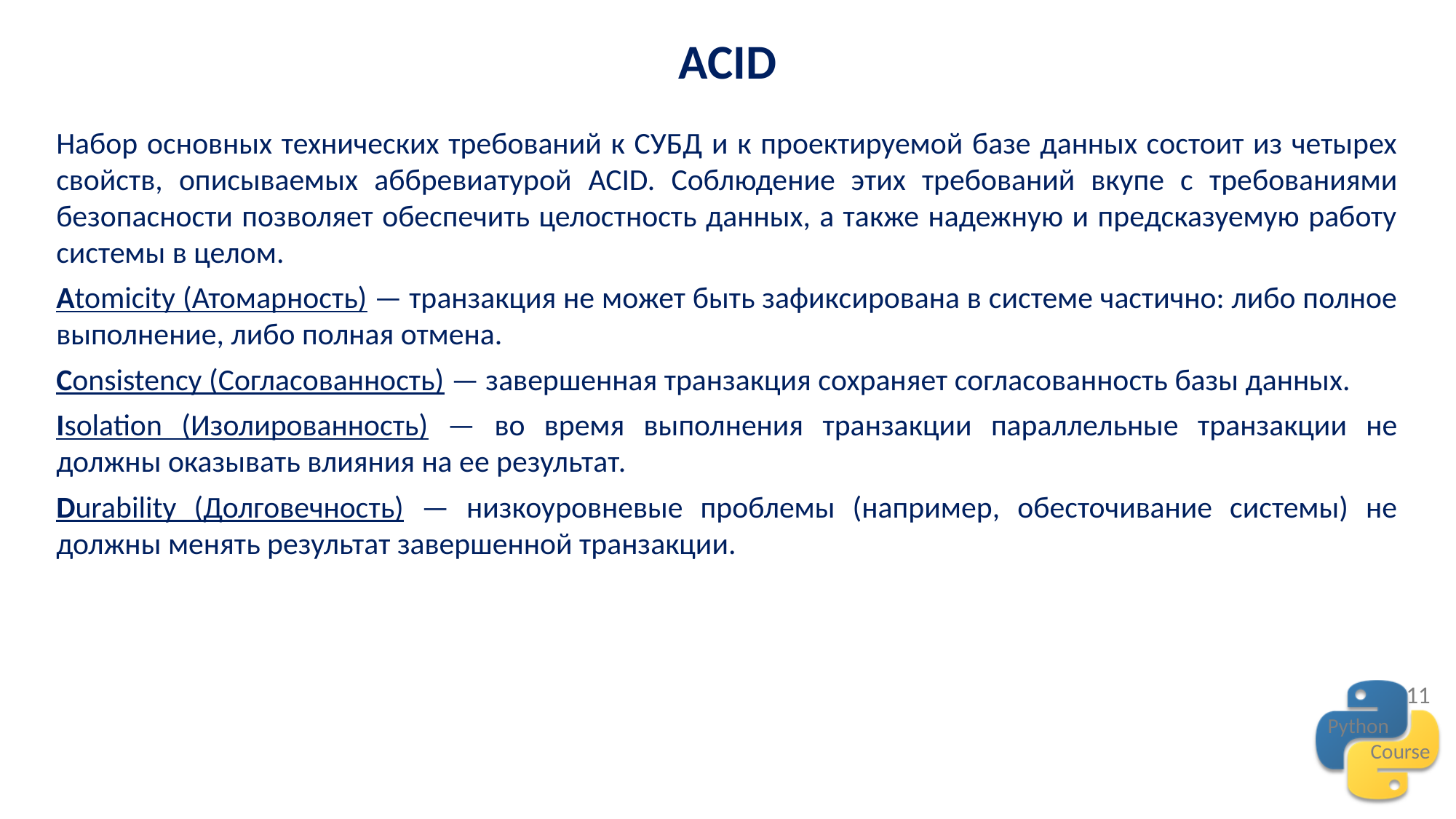

ACID
Набор основных технических требований к СУБД и к проектируемой базе данных состоит из четырех свойств, описываемых аббревиатурой ACID. Соблюдение этих требований вкупе с требованиями безопасности позволяет обеспечить целостность данных, а также надежную и предсказуемую работу системы в целом.
Atomicity (Атомарность) — транзакция не может быть зафиксирована в системе частично: либо полное выполнение, либо полная отмена.
Consistency (Согласованность) — завершенная транзакция сохраняет согласованность базы данных.
Isolation (Изолированность) — во время выполнения транзакции параллельные транзакции не должны оказывать влияния на ее результат.
Durability (Долговечность) — низкоуровневые проблемы (например, обесточивание системы) не должны менять результат завершенной транзакции.